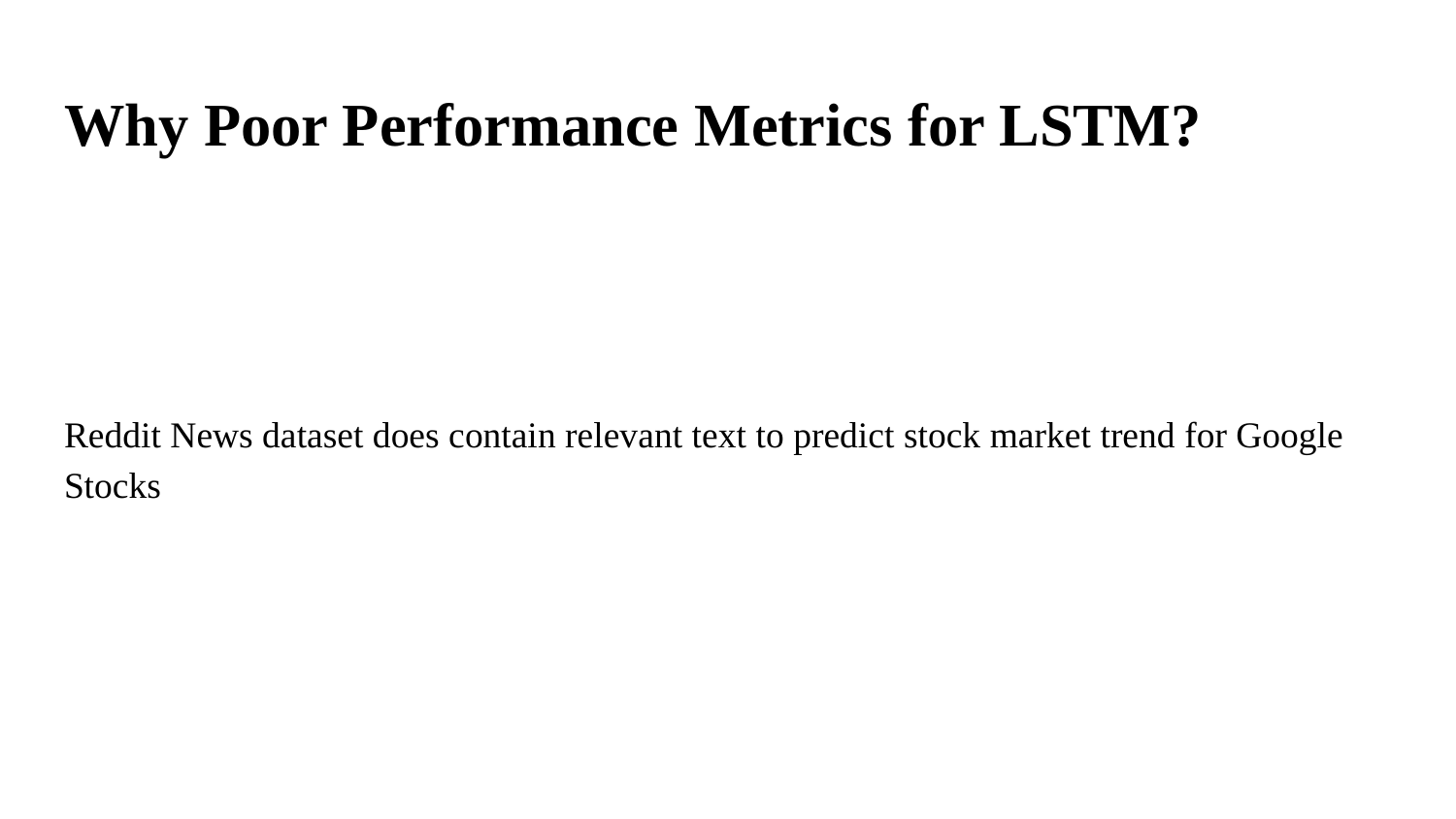

# Why Poor Performance Metrics for LSTM?
Reddit News dataset does contain relevant text to predict stock market trend for Google Stocks